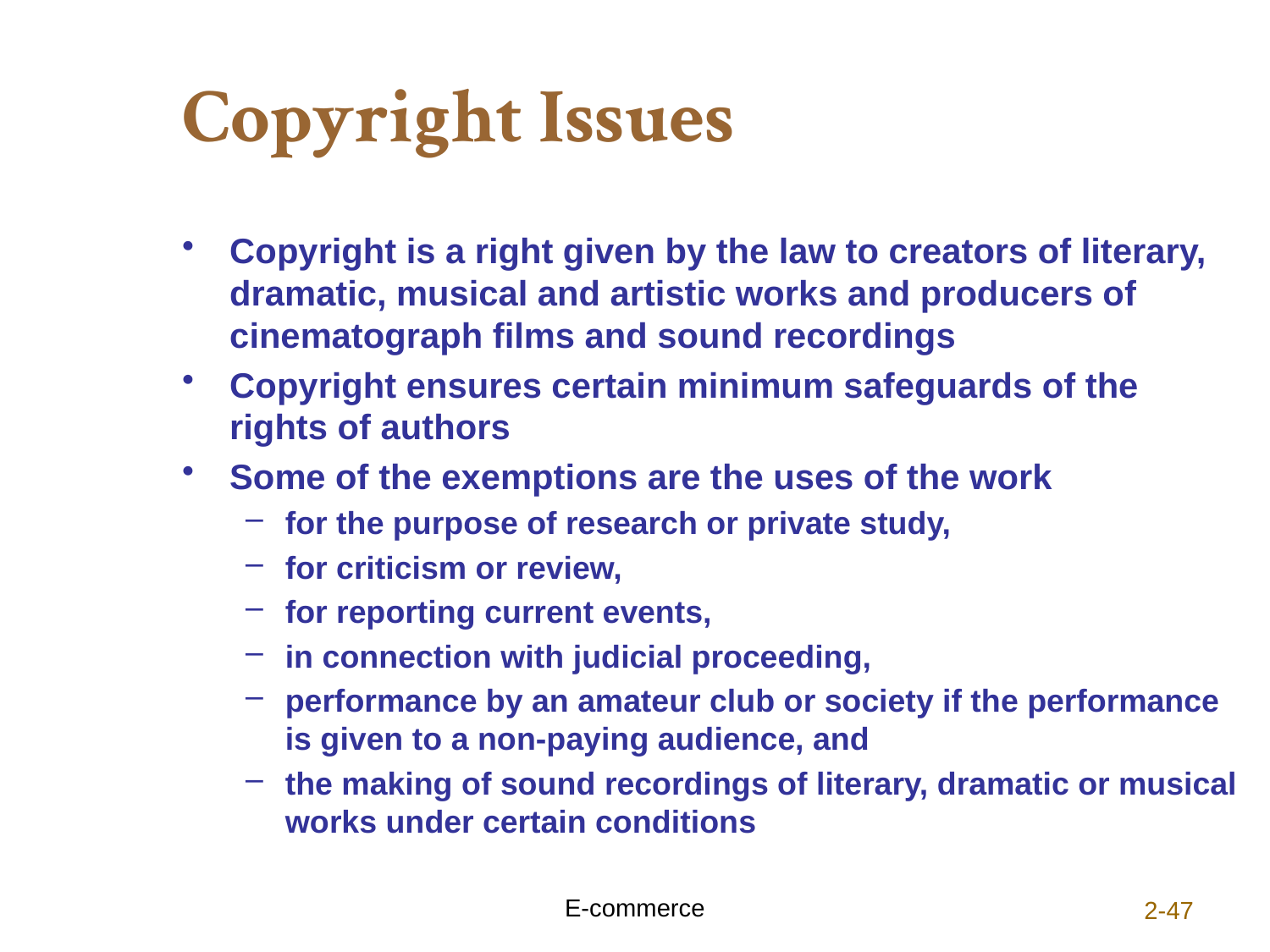

# Copyright Issues
Copyright is a right given by the law to creators of literary, dramatic, musical and artistic works and producers of cinematograph films and sound recordings
Copyright ensures certain minimum safeguards of the rights of authors
Some of the exemptions are the uses of the work
for the purpose of research or private study,
for criticism or review,
for reporting current events,
in connection with judicial proceeding,
performance by an amateur club or society if the performance is given to a non-paying audience, and
the making of sound recordings of literary, dramatic or musical works under certain conditions

E-commerce
2-47